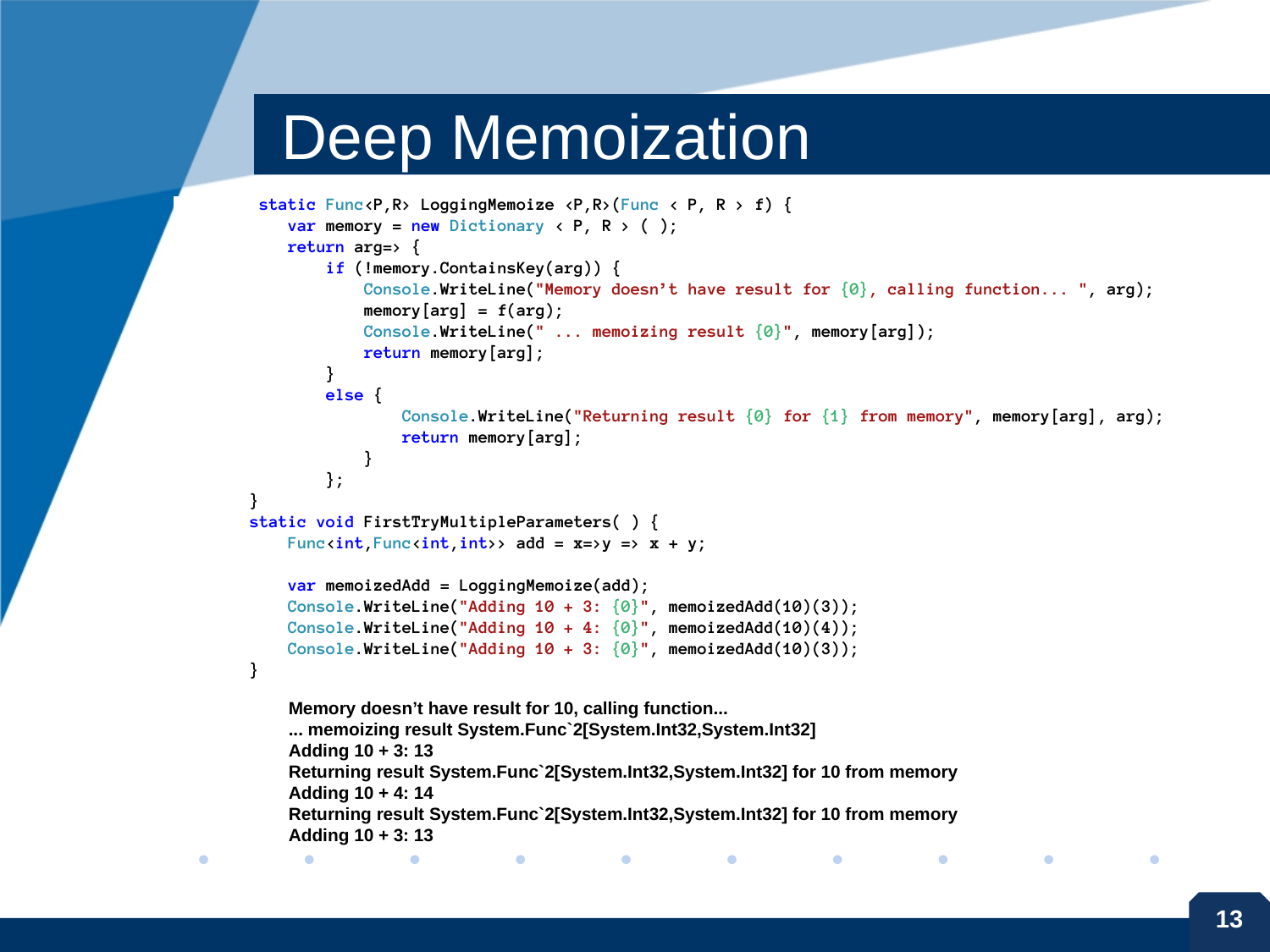

# Deep Memoization
         static Func<P,R> LoggingMemoize <P,R>(Func < P, R > f) {
            var memory = new Dictionary < P, R > ( );
            return arg=> {
                if (!memory.ContainsKey(arg)) {
                    Console.WriteLine("Memory doesn’t have result for {0}, calling function... ", arg);
                    memory[arg] = f(arg);
                    Console.WriteLine(" ... memoizing result {0}", memory[arg]);
                    return memory[arg];
                }
                else {
                        Console.WriteLine("Returning result {0} for {1} from memory", memory[arg], arg);
                        return memory[arg];
                    }
                };
        }
        static void FirstTryMultipleParameters( ) {
            Func<int,Func<int,int>> add = x=>y => x + y;

            var memoizedAdd = LoggingMemoize(add);
            Console.WriteLine("Adding 10 + 3: {0}", memoizedAdd(10)(3));
            Console.WriteLine("Adding 10 + 4: {0}", memoizedAdd(10)(4));
            Console.WriteLine("Adding 10 + 3: {0}", memoizedAdd(10)(3));
        }
Memory doesn’t have result for 10, calling function...
... memoizing result System.Func`2[System.Int32,System.Int32]
Adding 10 + 3: 13
Returning result System.Func`2[System.Int32,System.Int32] for 10 from memory
Adding 10 + 4: 14
Returning result System.Func`2[System.Int32,System.Int32] for 10 from memory
Adding 10 + 3: 13
13